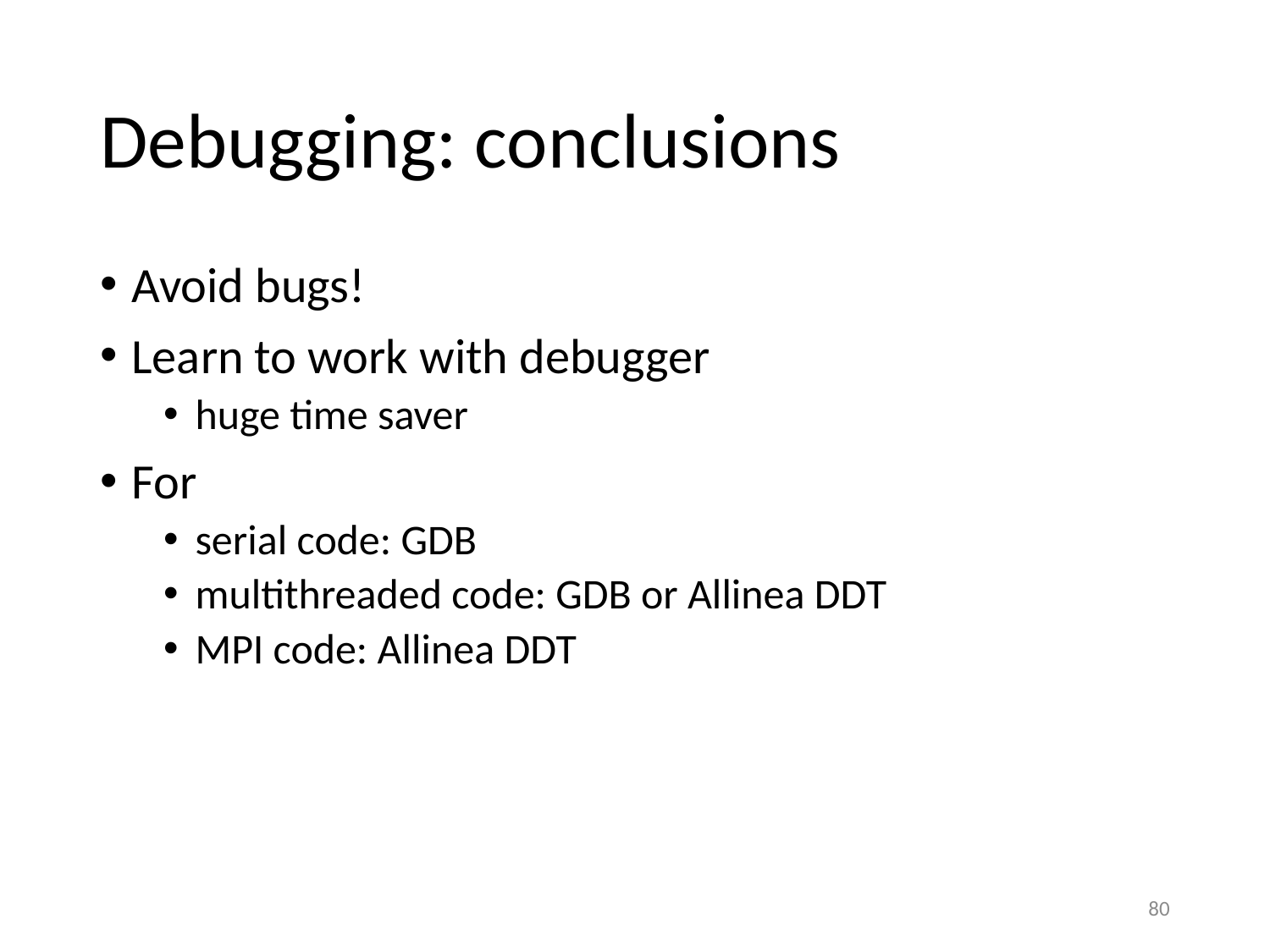

# Debugging: conclusions
Avoid bugs!
Learn to work with debugger
huge time saver
For
serial code: GDB
multithreaded code: GDB or Allinea DDT
MPI code: Allinea DDT
80